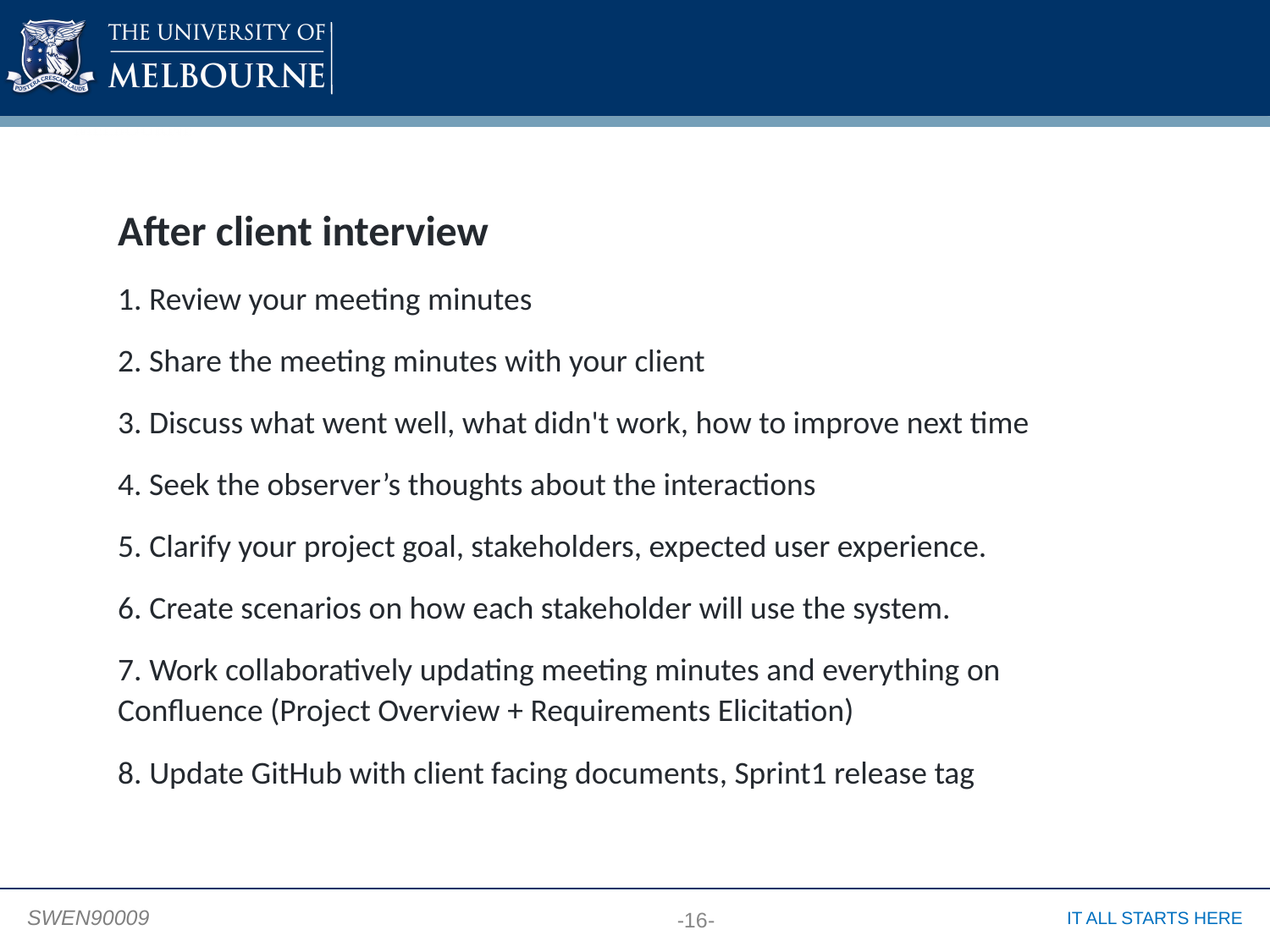

#
After client interview
1. Review your meeting minutes
2. Share the meeting minutes with your client
3. Discuss what went well, what didn't work, how to improve next time
4. Seek the observer’s thoughts about the interactions
5. Clarify your project goal, stakeholders, expected user experience.
6. Create scenarios on how each stakeholder will use the system.
7. Work collaboratively updating meeting minutes and everything on Confluence (Project Overview + Requirements Elicitation)
8. Update GitHub with client facing documents, Sprint1 release tag
-16-